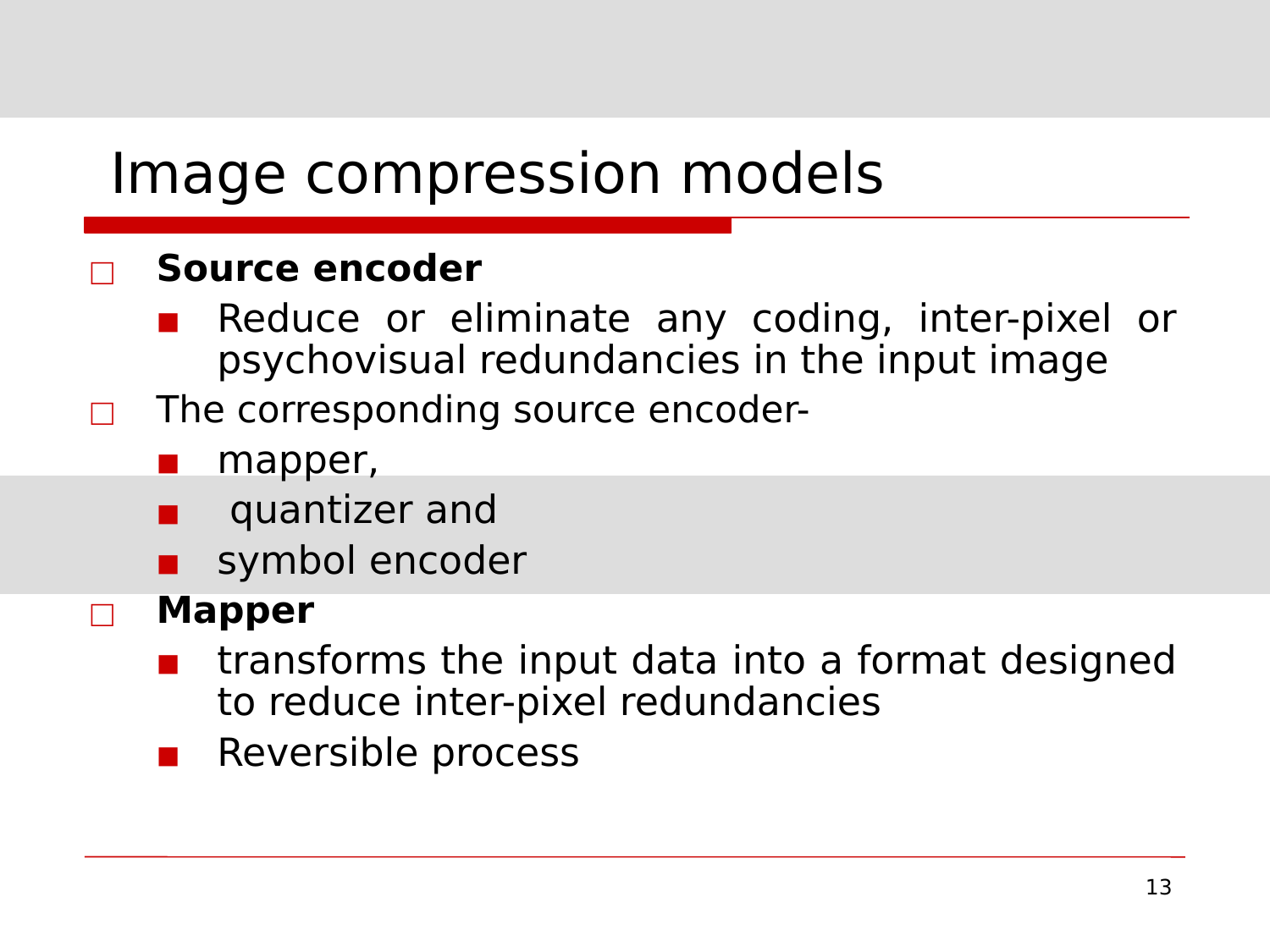

# Image compression models
Source encoder
Reduce or eliminate any coding, inter-pixel or psychovisual redundancies in the input image
The corresponding source encoder-
mapper,
 quantizer and
symbol encoder
Mapper
transforms the input data into a format designed to reduce inter-pixel redundancies
Reversible process
13